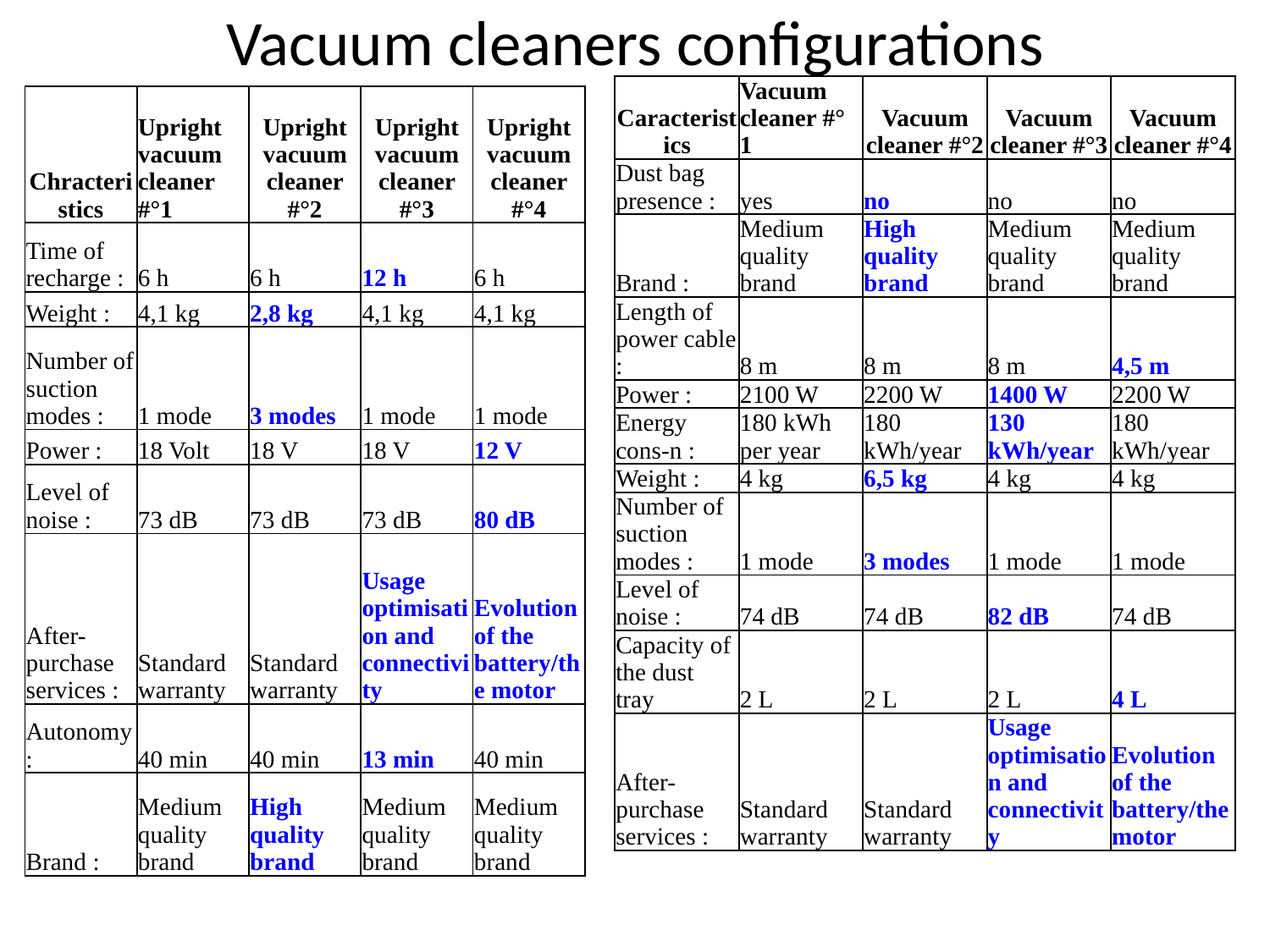

# Vacuum cleaners configurations
| Caracteristics | Vacuum cleaner #° 1 | Vacuum cleaner #°2 | Vacuum cleaner #°3 | Vacuum cleaner #°4 |
| --- | --- | --- | --- | --- |
| Dust bag presence : | yes | no | no | no |
| Brand : | Medium quality brand | High quality brand | Medium quality brand | Medium quality brand |
| Length of power cable : | 8 m | 8 m | 8 m | 4,5 m |
| Power : | 2100 W | 2200 W | 1400 W | 2200 W |
| Energy cons-n : | 180 kWh per year | 180 kWh/year | 130 kWh/year | 180 kWh/year |
| Weight : | 4 kg | 6,5 kg | 4 kg | 4 kg |
| Number of suction modes : | 1 mode | 3 modes | 1 mode | 1 mode |
| Level of noise : | 74 dB | 74 dB | 82 dB | 74 dB |
| Capacity of the dust tray | 2 L | 2 L | 2 L | 4 L |
| After-purchase services : | Standard warranty | Standard warranty | Usage optimisation and connectivity | Evolution of the battery/the motor |
| Chracteristics | Upright vacuum cleaner #°1 | Upright vacuum cleaner #°2 | Upright vacuum cleaner #°3 | Upright vacuum cleaner #°4 |
| --- | --- | --- | --- | --- |
| Time of recharge : | 6 h | 6 h | 12 h | 6 h |
| Weight : | 4,1 kg | 2,8 kg | 4,1 kg | 4,1 kg |
| Number of suction modes : | 1 mode | 3 modes | 1 mode | 1 mode |
| Power : | 18 Volt | 18 V | 18 V | 12 V |
| Level of noise : | 73 dB | 73 dB | 73 dB | 80 dB |
| After-purchase services : | Standard warranty | Standard warranty | Usage optimisation and connectivity | Evolution of the battery/the motor |
| Autonomy : | 40 min | 40 min | 13 min | 40 min |
| Brand : | Medium quality brand | High quality brand | Medium quality brand | Medium quality brand |